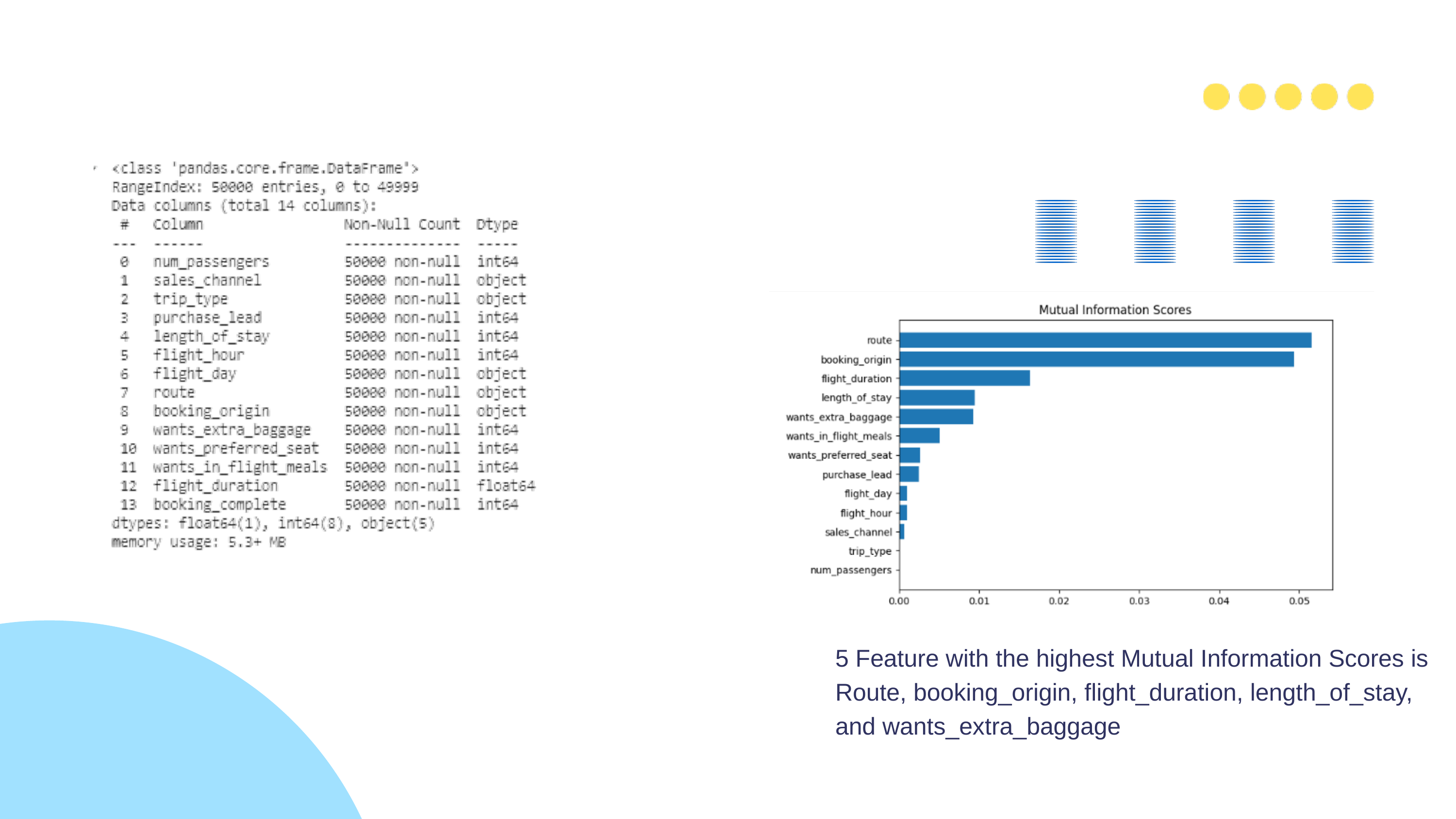

5 Feature with the highest Mutual Information Scores is Route, booking_origin, flight_duration, length_of_stay, and wants_extra_baggage